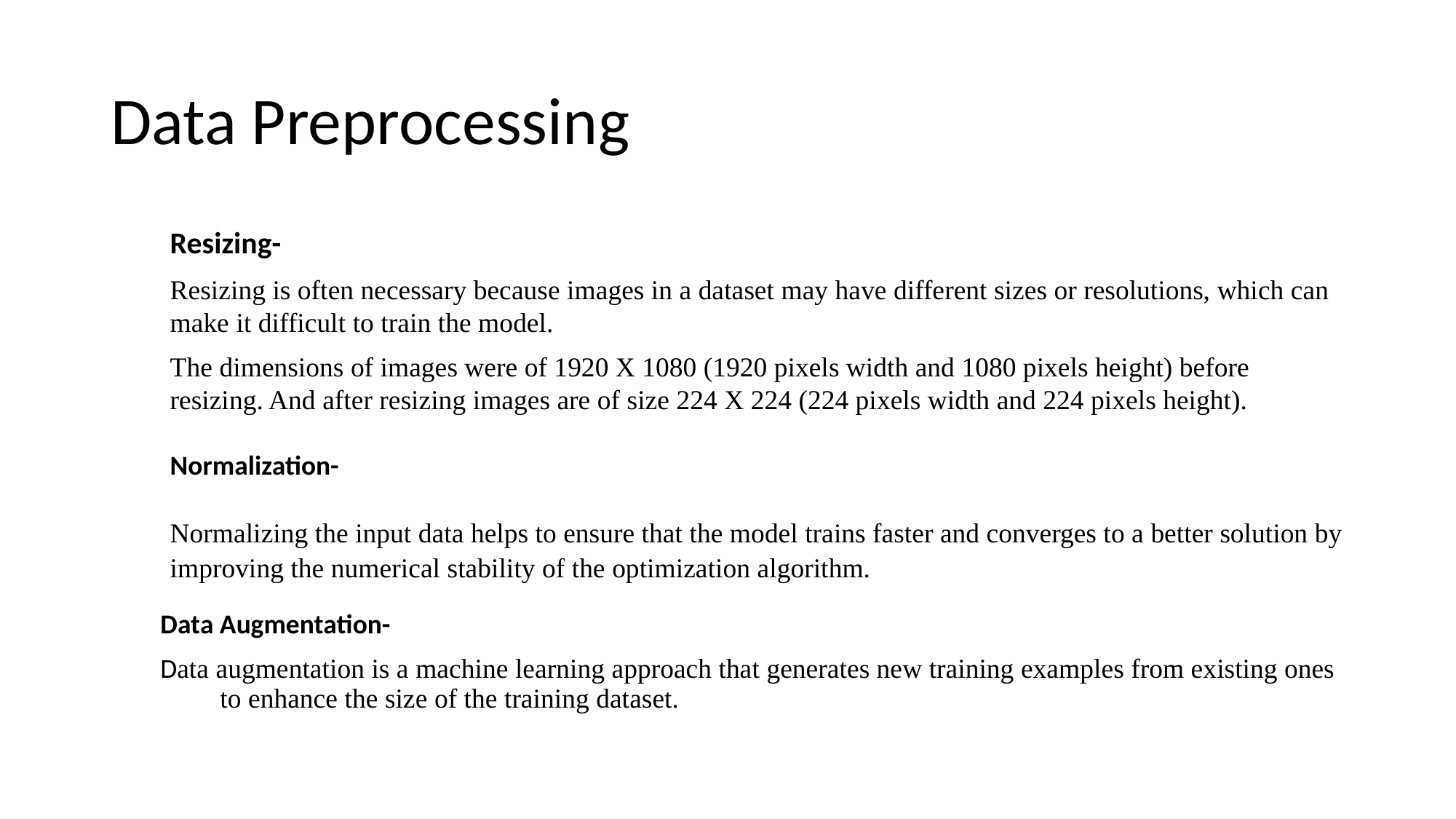

# Data Preprocessing
Resizing-
Resizing is often necessary because images in a dataset may have different sizes or resolutions, which can make it difficult to train the model.
The dimensions of images were of 1920 X 1080 (1920 pixels width and 1080 pixels height) before resizing. And after resizing images are of size 224 X 224 (224 pixels width and 224 pixels height).

Normalization-

Normalizing the input data helps to ensure that the model trains faster and converges to a better solution by improving the numerical stability of the optimization algorithm.
        Data Augmentation-
        Data augmentation is a machine learning approach that generates new training examples from existing ones             	to enhance the size of the training dataset.